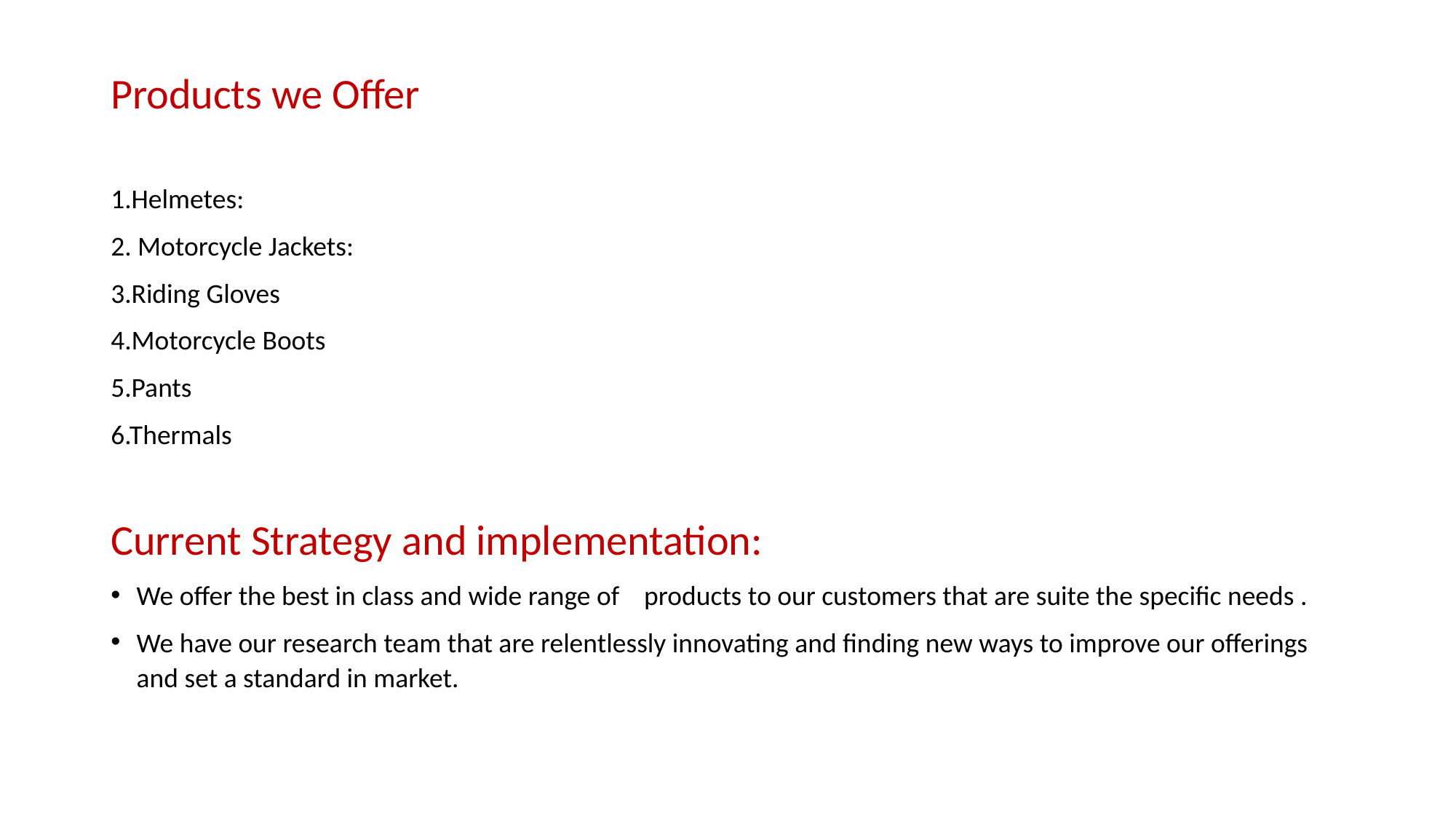

Products we Offer

1.Helmetes:
2. Motorcycle Jackets:
3.Riding Gloves
4.Motorcycle Boots
5.Pants
6.Thermals

Current Strategy and implementation:
We offer the best in class and wide range of    products to our customers that are suite the specific needs .
We have our research team that are relentlessly innovating and finding new ways to improve our offerings and set a standard in market.